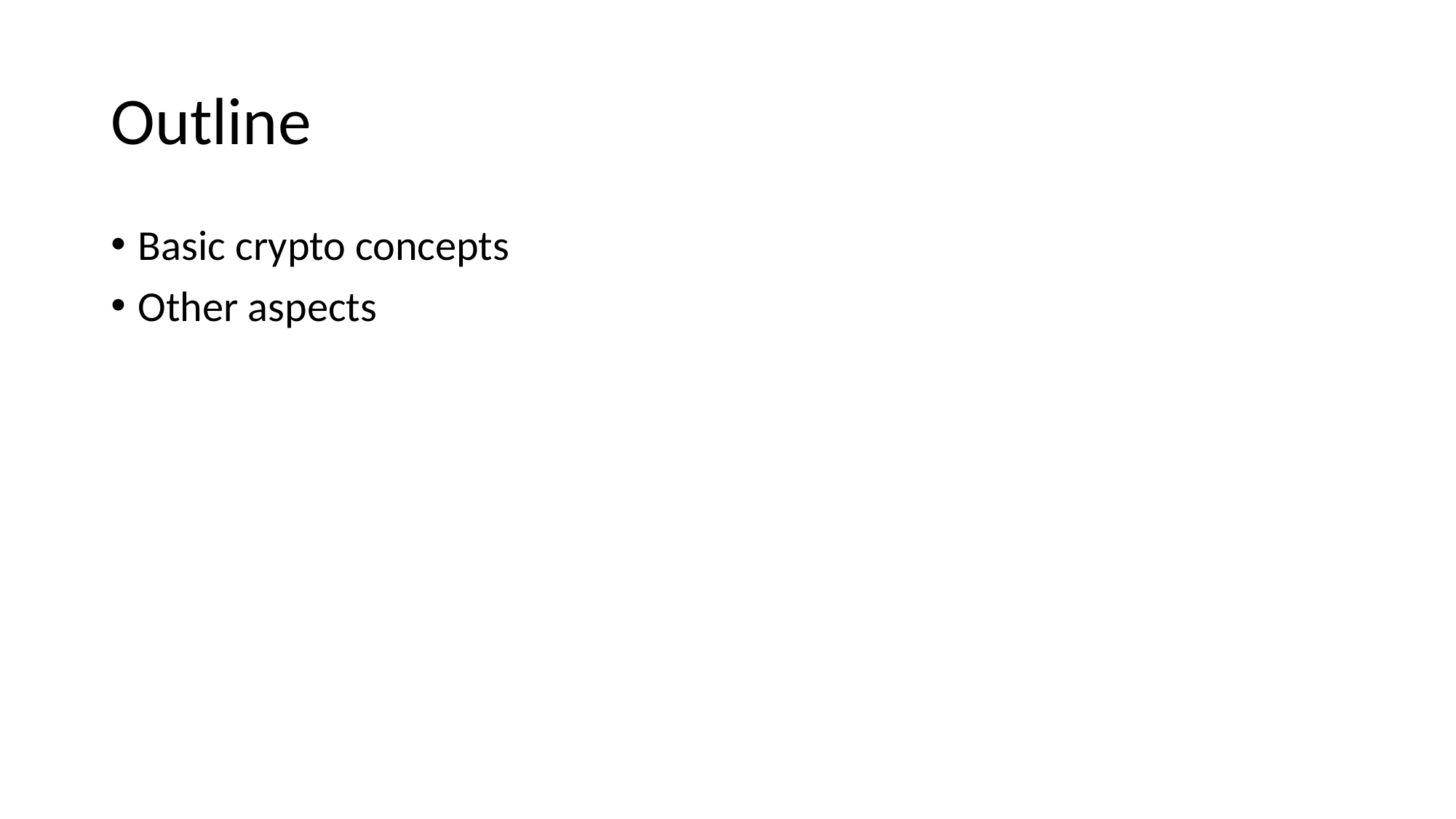

# Outline
Basic crypto concepts
Other aspects